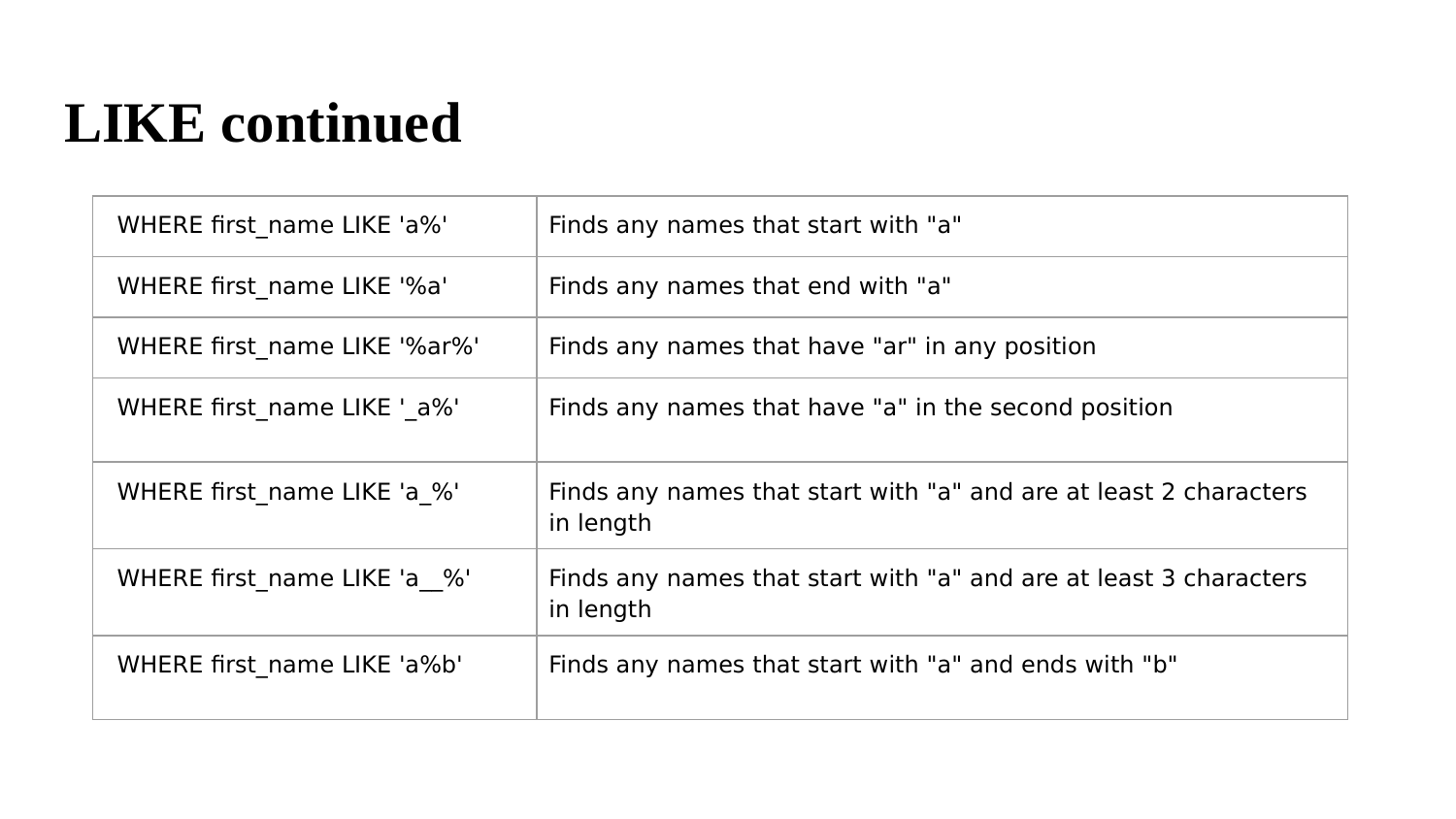

# LIKE continued

| WHERE first\_name LIKE 'a%' | Finds any names that start with "a" |
| --- | --- |
| WHERE first\_name LIKE '%a' | Finds any names that end with "a" |
| WHERE first\_name LIKE '%ar%' | Finds any names that have "ar" in any position |
| WHERE first\_name LIKE '\_a%' | Finds any names that have "a" in the second position |
| WHERE first\_name LIKE 'a\_%' | Finds any names that start with "a" and are at least 2 characters in length |
| WHERE first\_name LIKE 'a\_\_%' | Finds any names that start with "a" and are at least 3 characters in length |
| WHERE first\_name LIKE 'a%b' | Finds any names that start with "a" and ends with "b" |